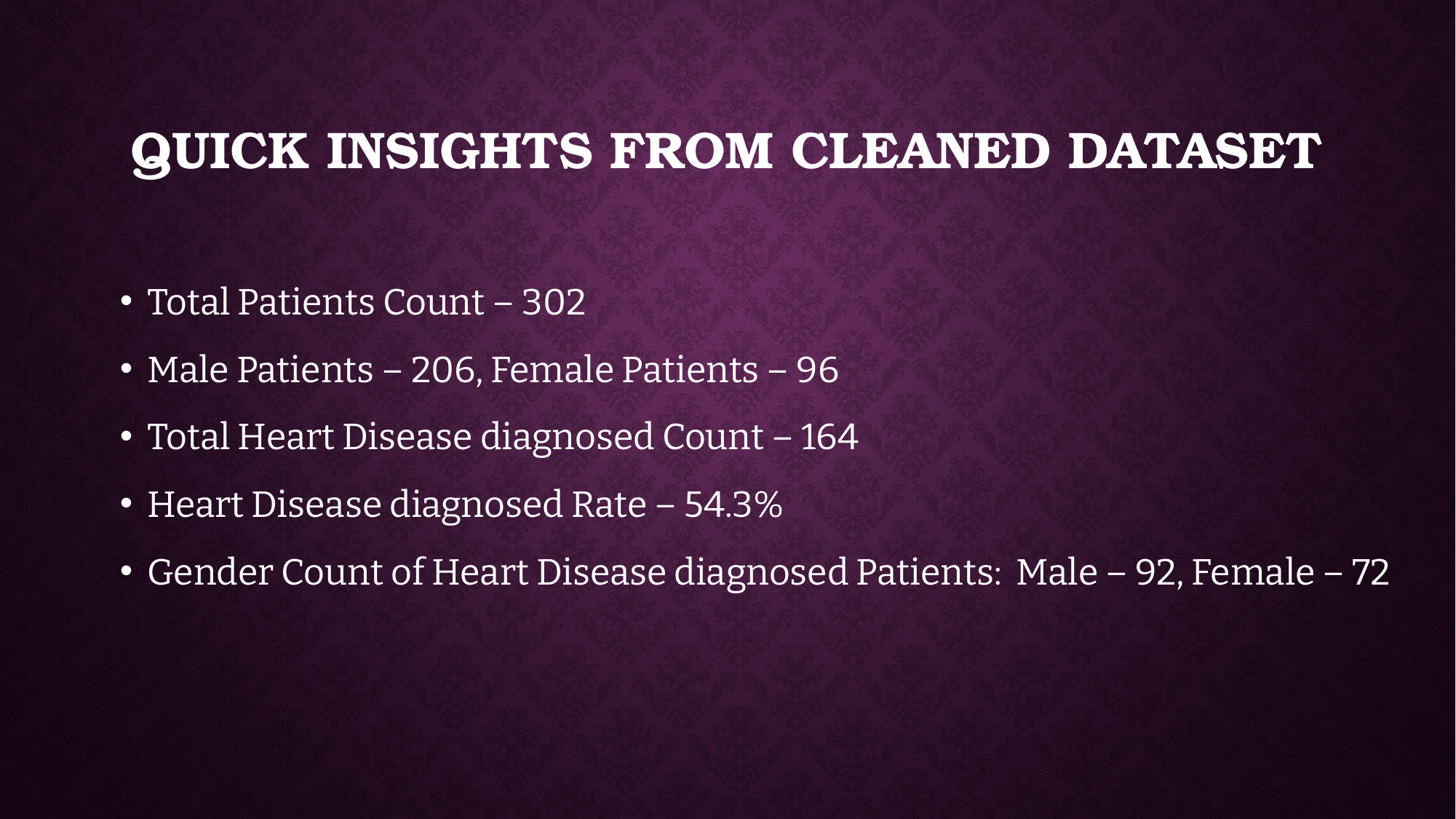

# Quick Insights From Cleaned dataset
Total Patients Count – 302
Male Patients – 206, Female Patients – 96
Total Heart Disease diagnosed Count – 164
Heart Disease diagnosed Rate – 54.3%
Gender Count of Heart Disease diagnosed Patients:  Male – 92, Female – 72